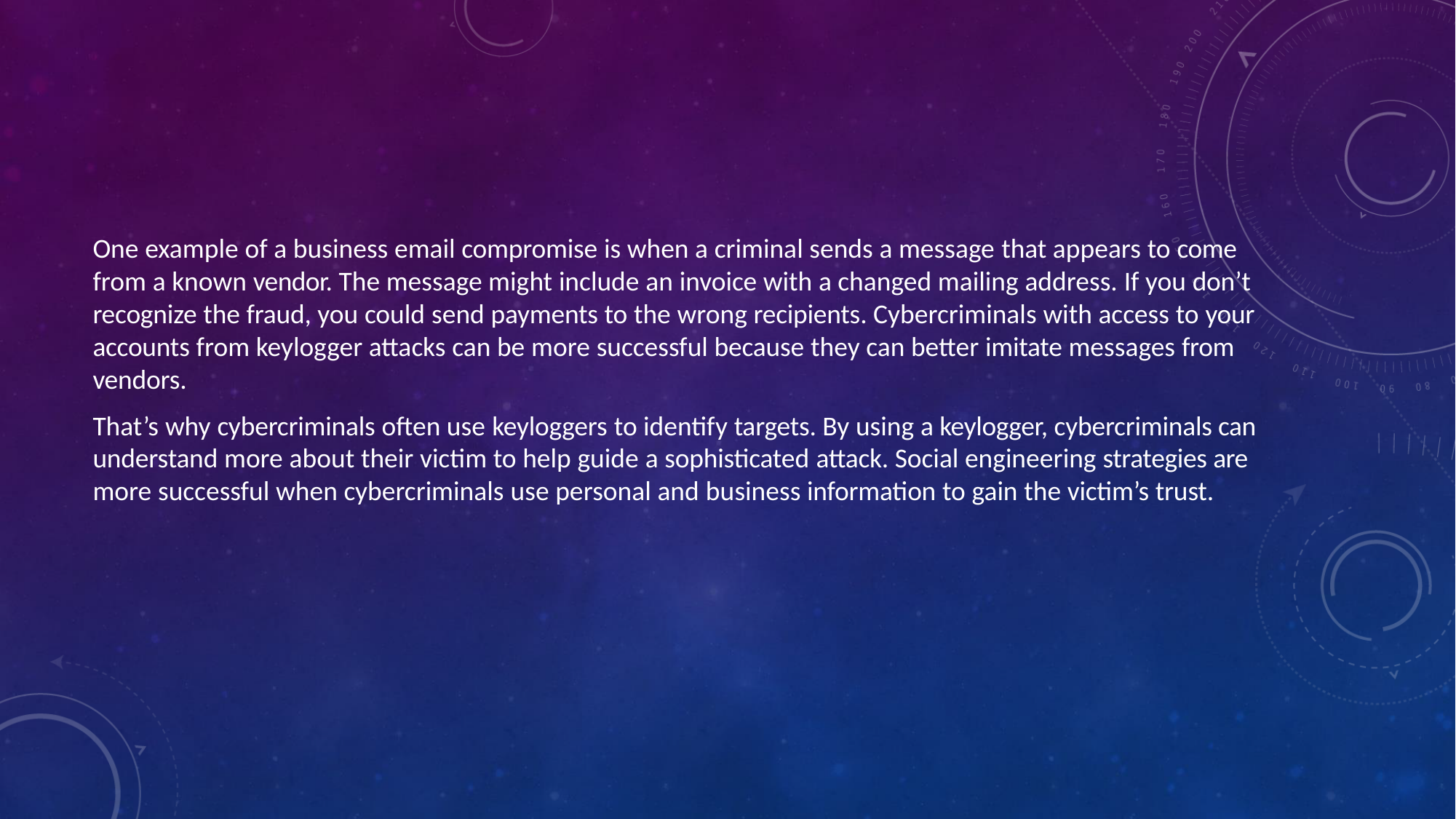

One example of a business email compromise is when a criminal sends a message that appears to come from a known vendor. The message might include an invoice with a changed mailing address. If you don’t recognize the fraud, you could send payments to the wrong recipients. Cybercriminals with access to your accounts from keylogger attacks can be more successful because they can better imitate messages from vendors.
That’s why cybercriminals often use keyloggers to identify targets. By using a keylogger, cybercriminals can understand more about their victim to help guide a sophisticated attack. Social engineering strategies are more successful when cybercriminals use personal and business information to gain the victim’s trust.